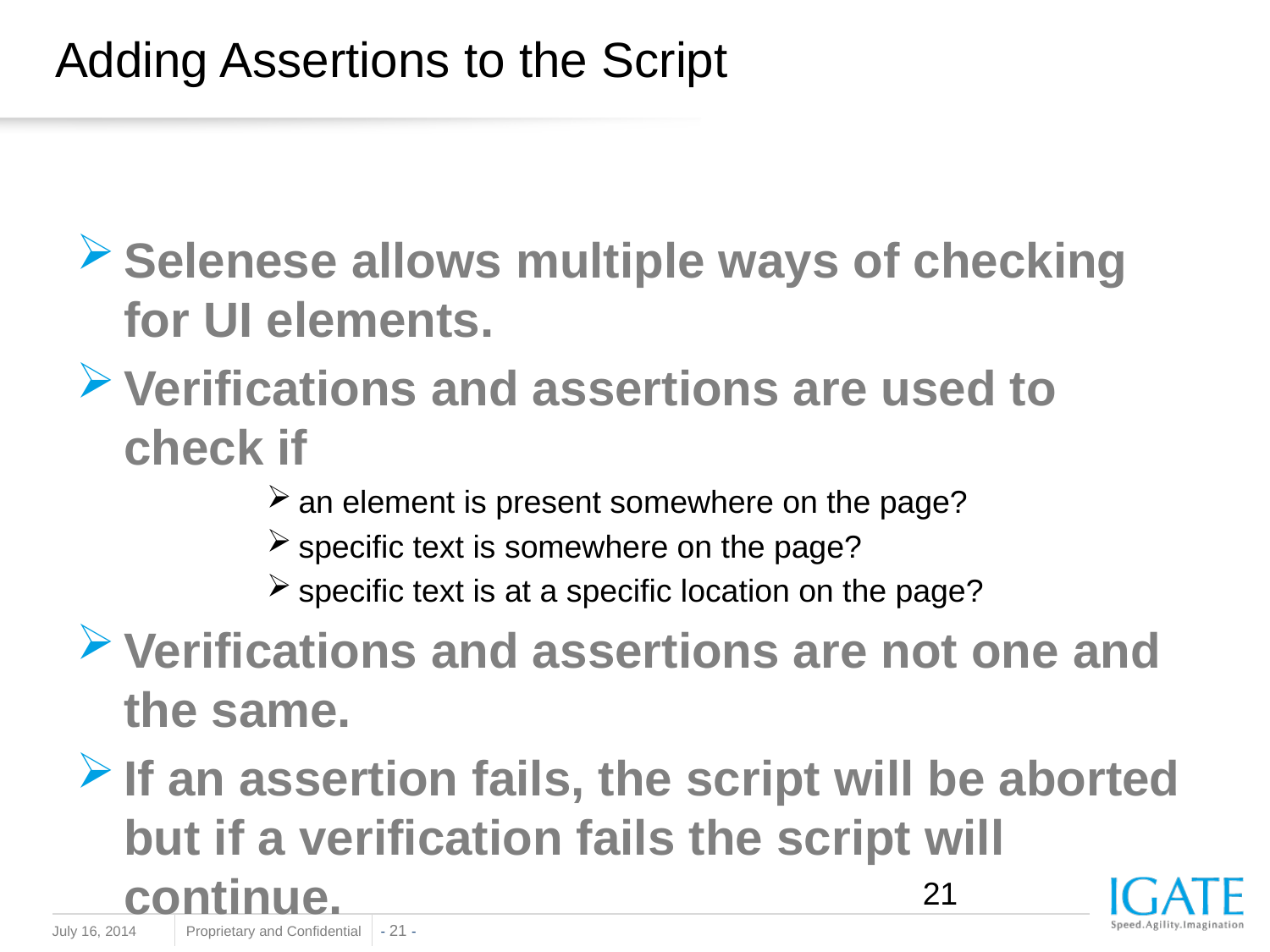

# Adding Assertions to the Script
Selenese allows multiple ways of checking for UI elements.
Verifications and assertions are used to check if
an element is present somewhere on the page?
specific text is somewhere on the page?
specific text is at a specific location on the page?
Verifications and assertions are not one and the same.
If an assertion fails, the script will be aborted but if a verification fails the script will continue.

21